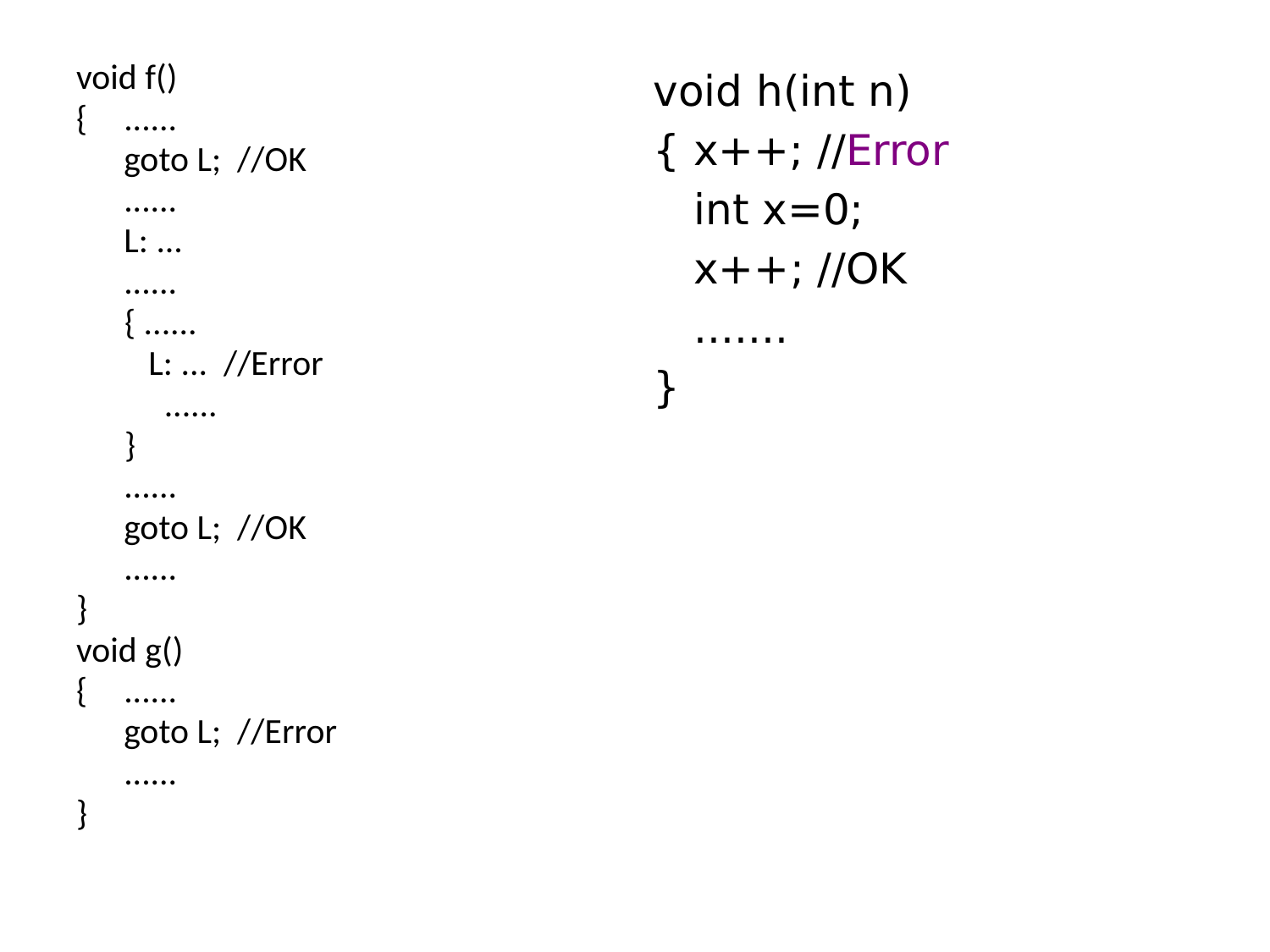

void f()
{	......
	goto L;  //OK
	......
	L: ...
	......
      { ......
         L: ...  //Error
	     ......
      }
	......
	goto L;  //OK
	......
}
void g()
{	......
	goto L;  //Error
	......
}
void h(int n)
{ x++; //Error
   int x=0;
   x++; //OK
   .......
}